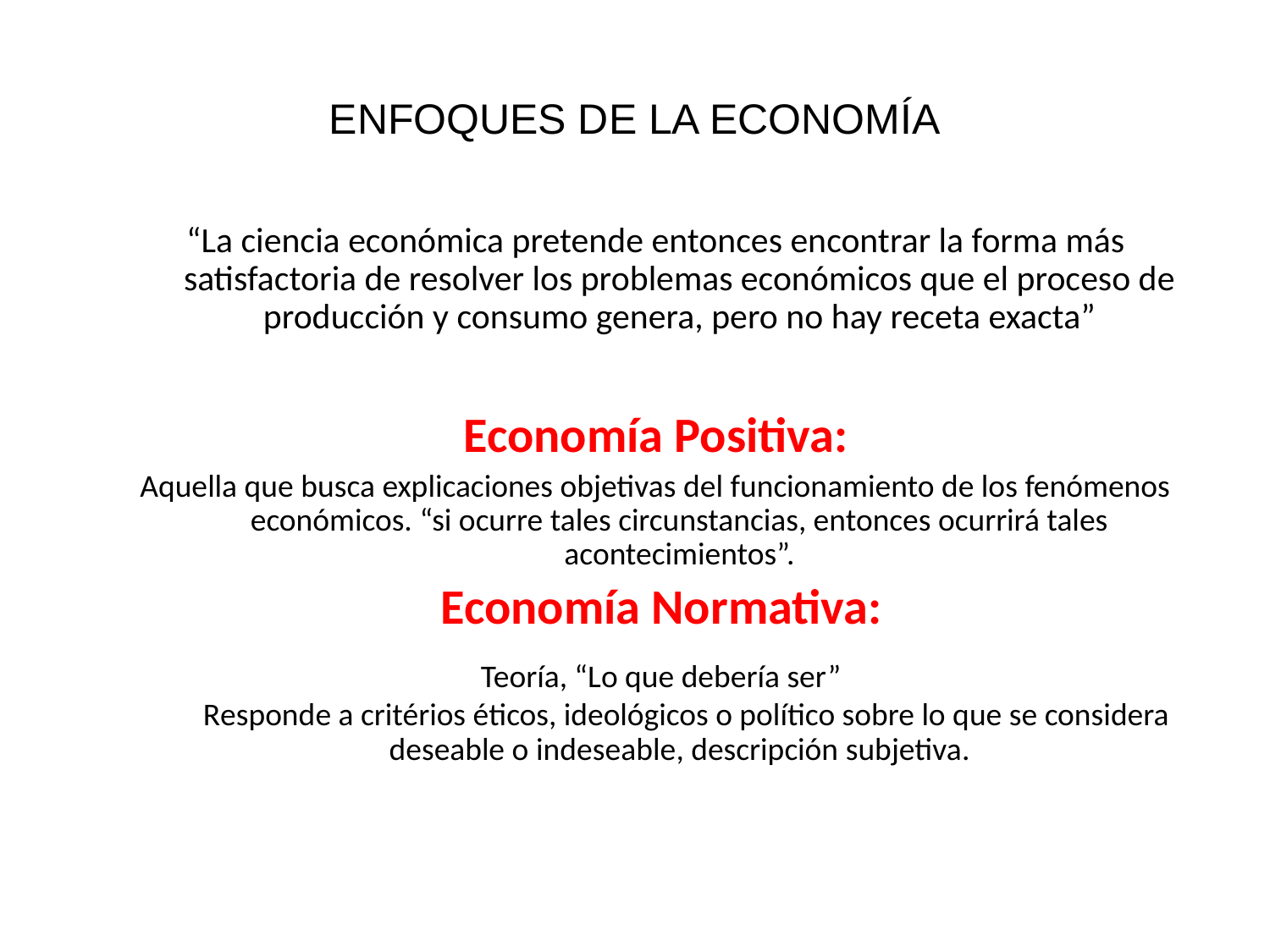

# ENFOQUES DE LA ECONOMÍA
“La ciencia económica pretende entonces encontrar la forma más satisfactoria de resolver los problemas económicos que el proceso de producción y consumo genera, pero no hay receta exacta”

Economía Positiva:
Aquella que busca explicaciones objetivas del funcionamiento de los fenómenos económicos. “si ocurre tales circunstancias, entonces ocurrirá tales acontecimientos”.
 Economía Normativa:
 Teoría, “Lo que debería ser”
  Responde a critérios éticos, ideológicos o político sobre lo que se considera deseable o indeseable, descripción subjetiva.